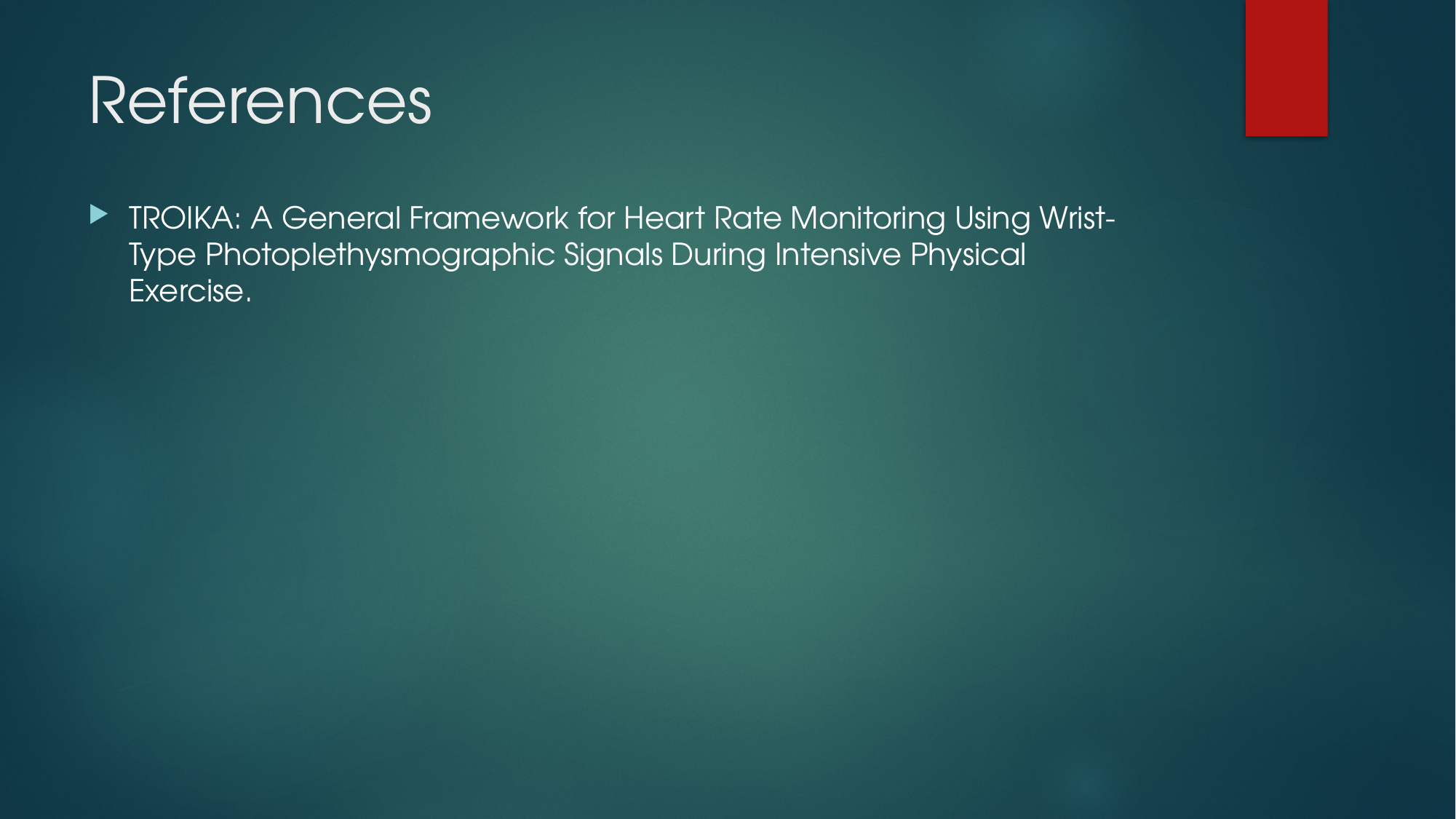

# References
TROIKA: A General Framework for Heart Rate Monitoring Using Wrist-Type Photoplethysmographic Signals During Intensive Physical Exercise.